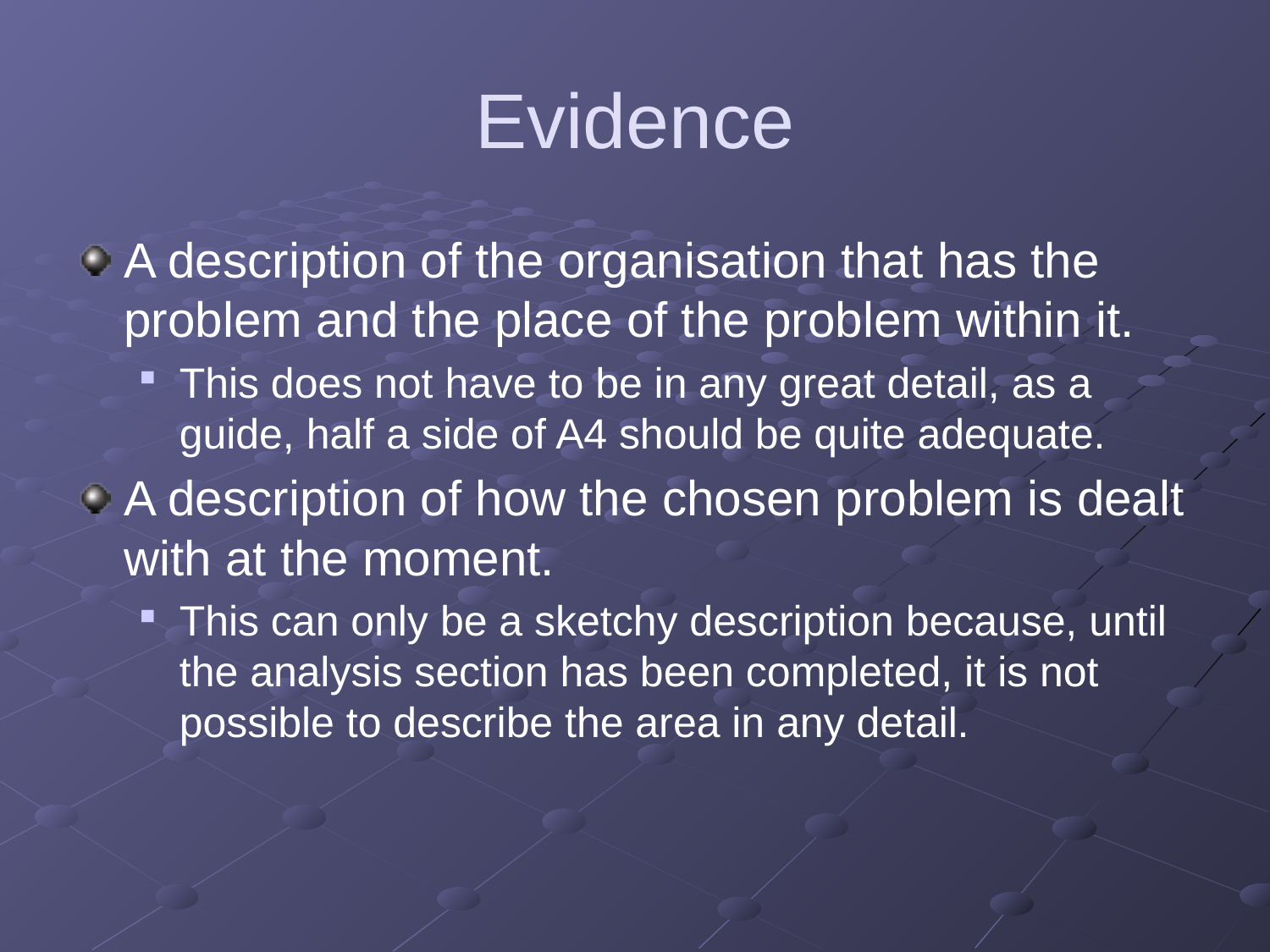

# Evidence
A description of the organisation that has the problem and the place of the problem within it.
This does not have to be in any great detail, as a guide, half a side of A4 should be quite adequate.
A description of how the chosen problem is dealt with at the moment.
This can only be a sketchy description because, until the analysis section has been completed, it is not possible to describe the area in any detail.